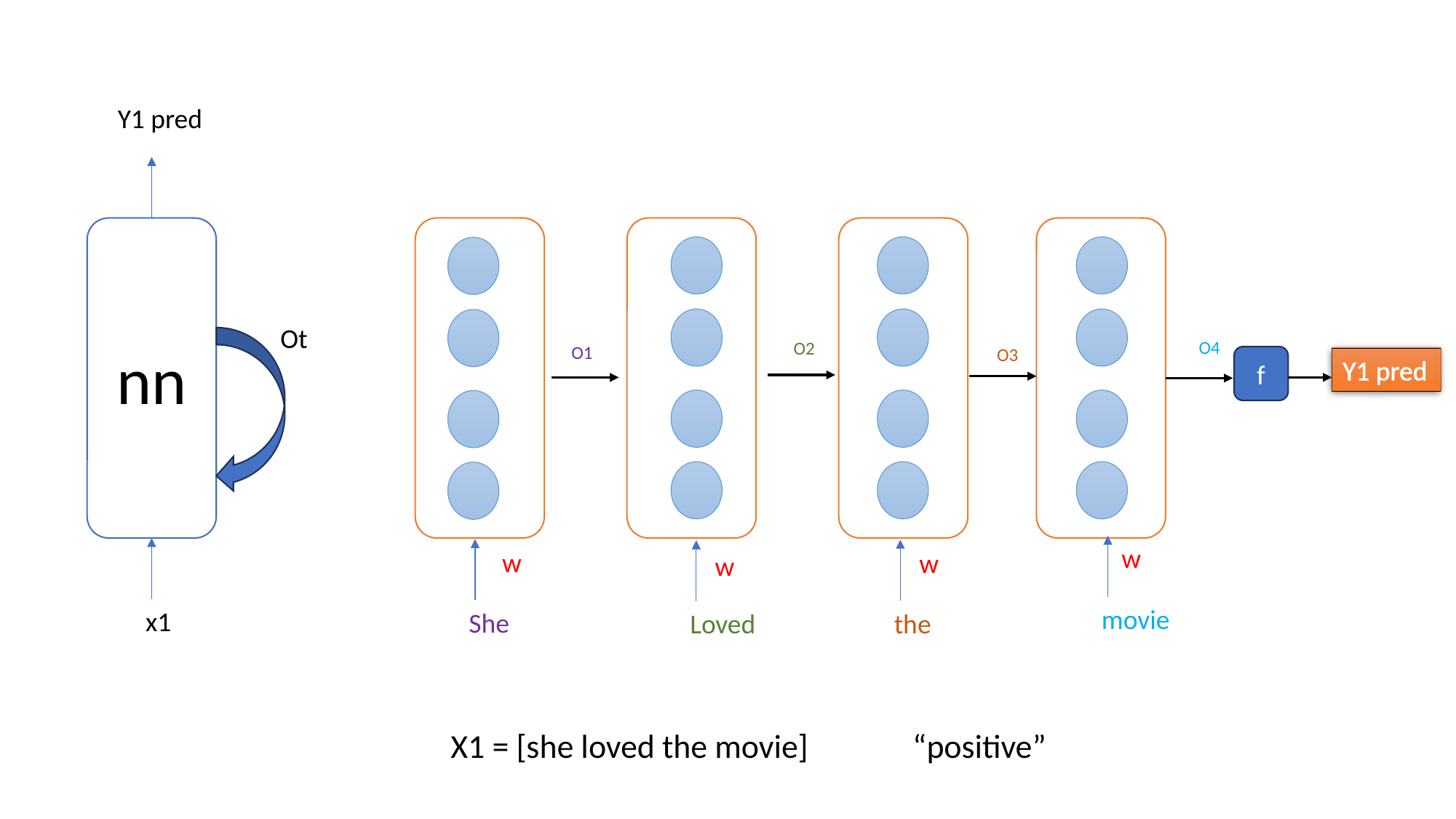

Y1 pred
nn

Ot

O4
O2
O1
O3
f
Y1 pred

w
w
w
w
movie
x1
She
the
Loved
X1 = [she loved the movie]              “positive”